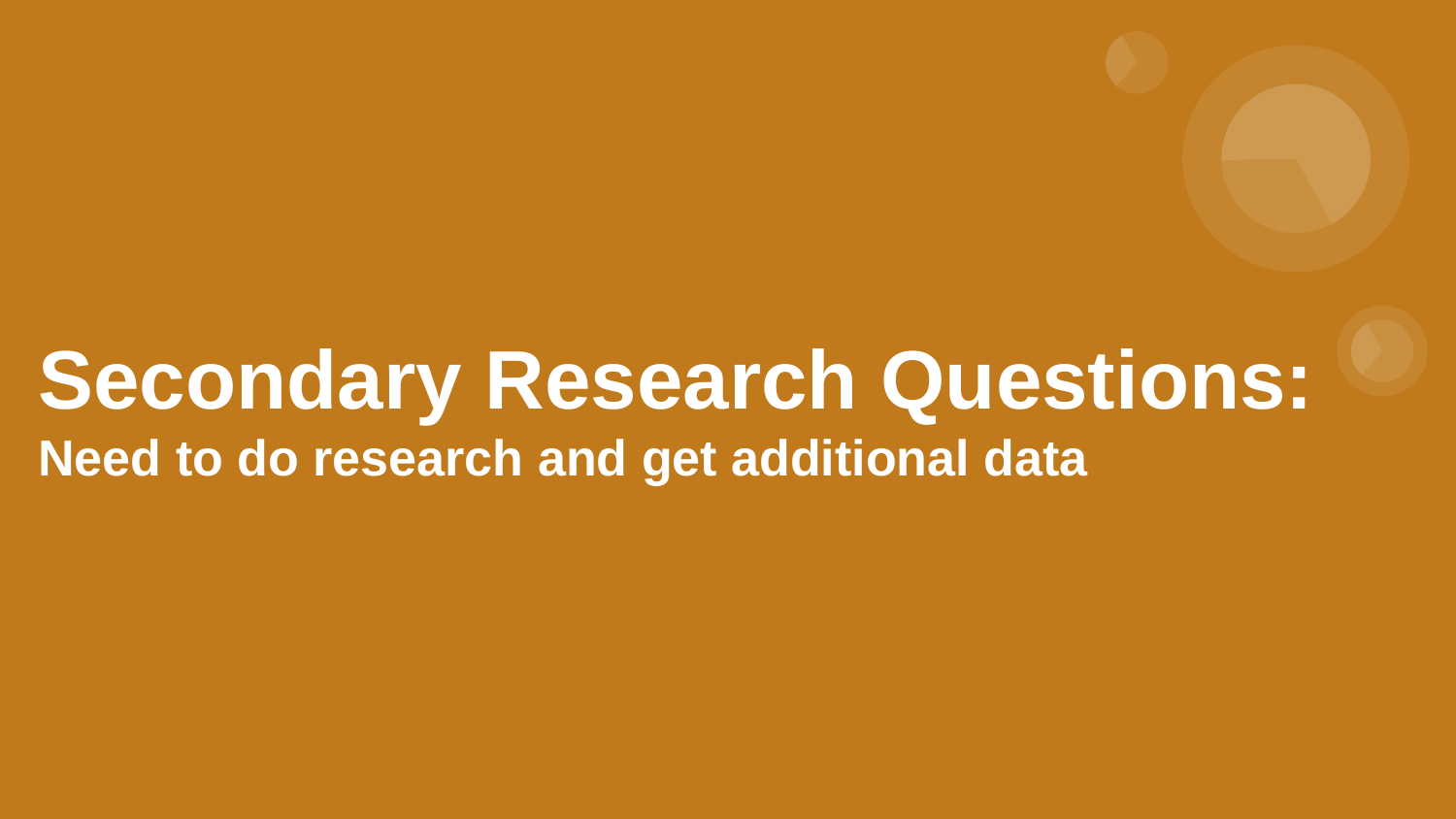

# Secondary Research Questions:
Need to do research and get additional data